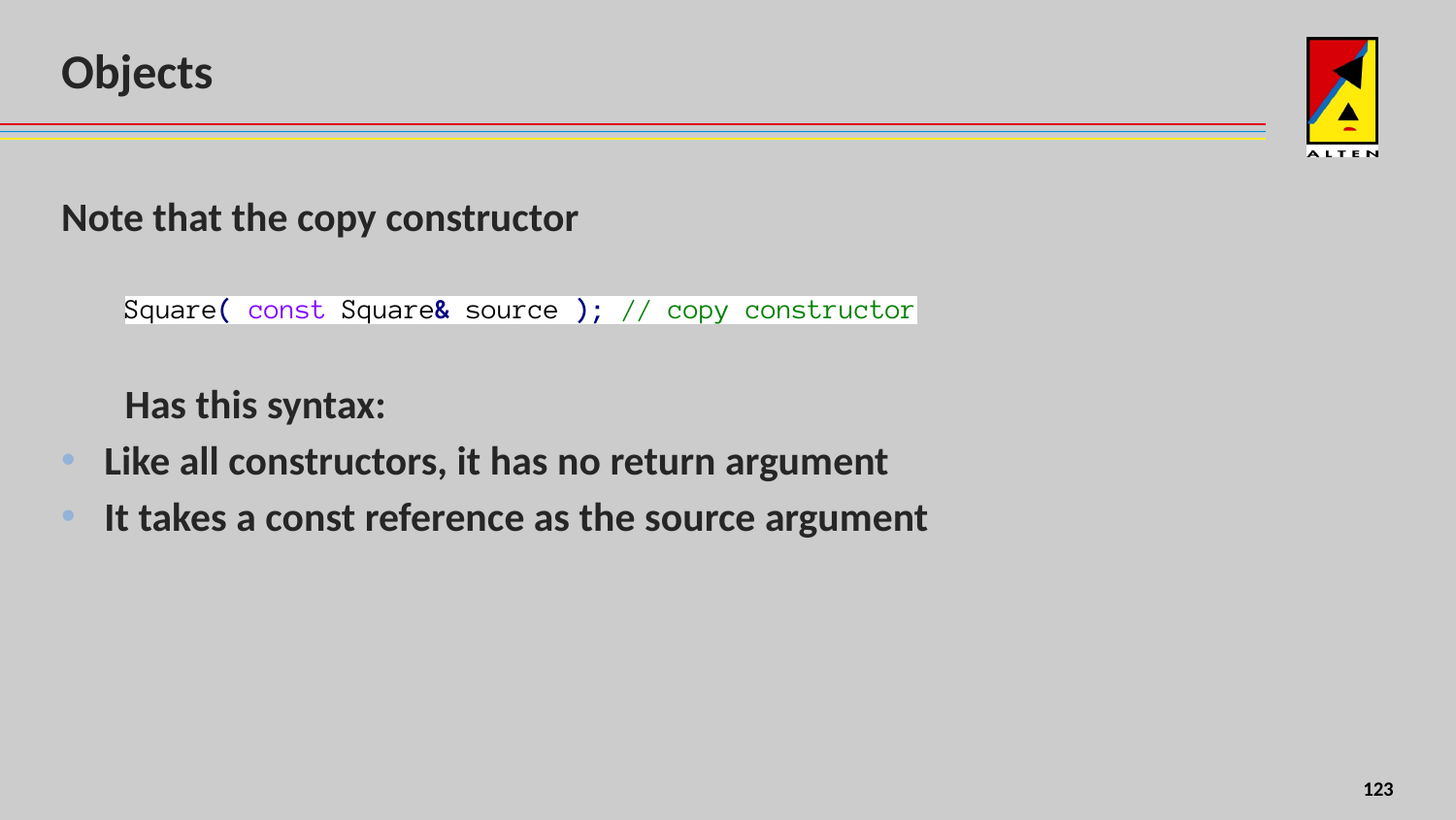

# Objects
Note that the copy constructor

Square( const Square& source ); // copy constructor

Has this syntax:
Like all constructors, it has no return argument
It takes a const reference as the source argument
123